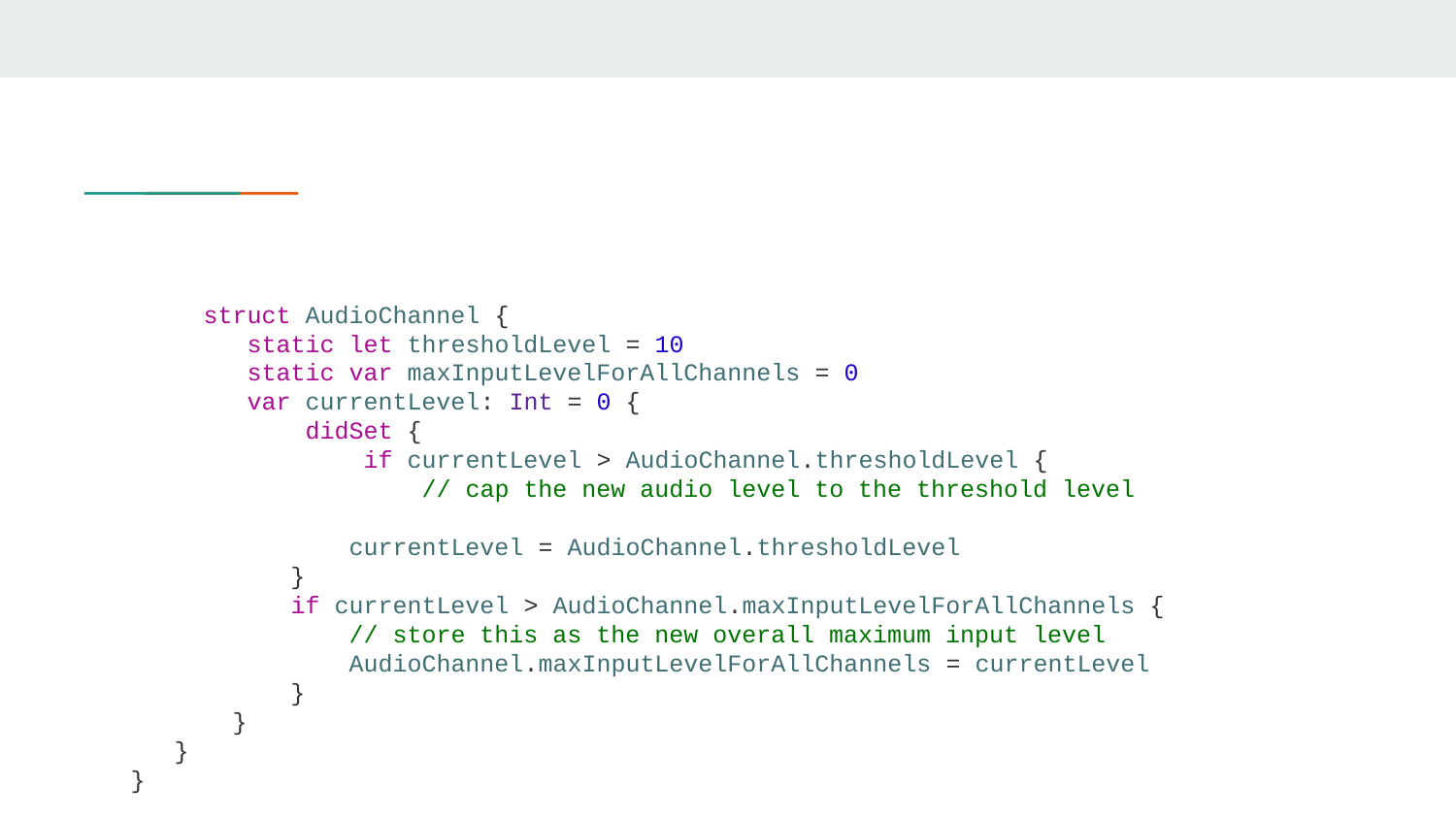

#
struct AudioChannel {
   static let thresholdLevel = 10
   static var maxInputLevelForAllChannels = 0
   var currentLevel: Int = 0 {
       didSet {
           if currentLevel > AudioChannel.thresholdLevel {
               // cap the new audio level to the threshold level
               currentLevel = AudioChannel.thresholdLevel
           }
           if currentLevel > AudioChannel.maxInputLevelForAllChannels {
               // store this as the new overall maximum input level
               AudioChannel.maxInputLevelForAllChannels = currentLevel
           }
       }
   }
}